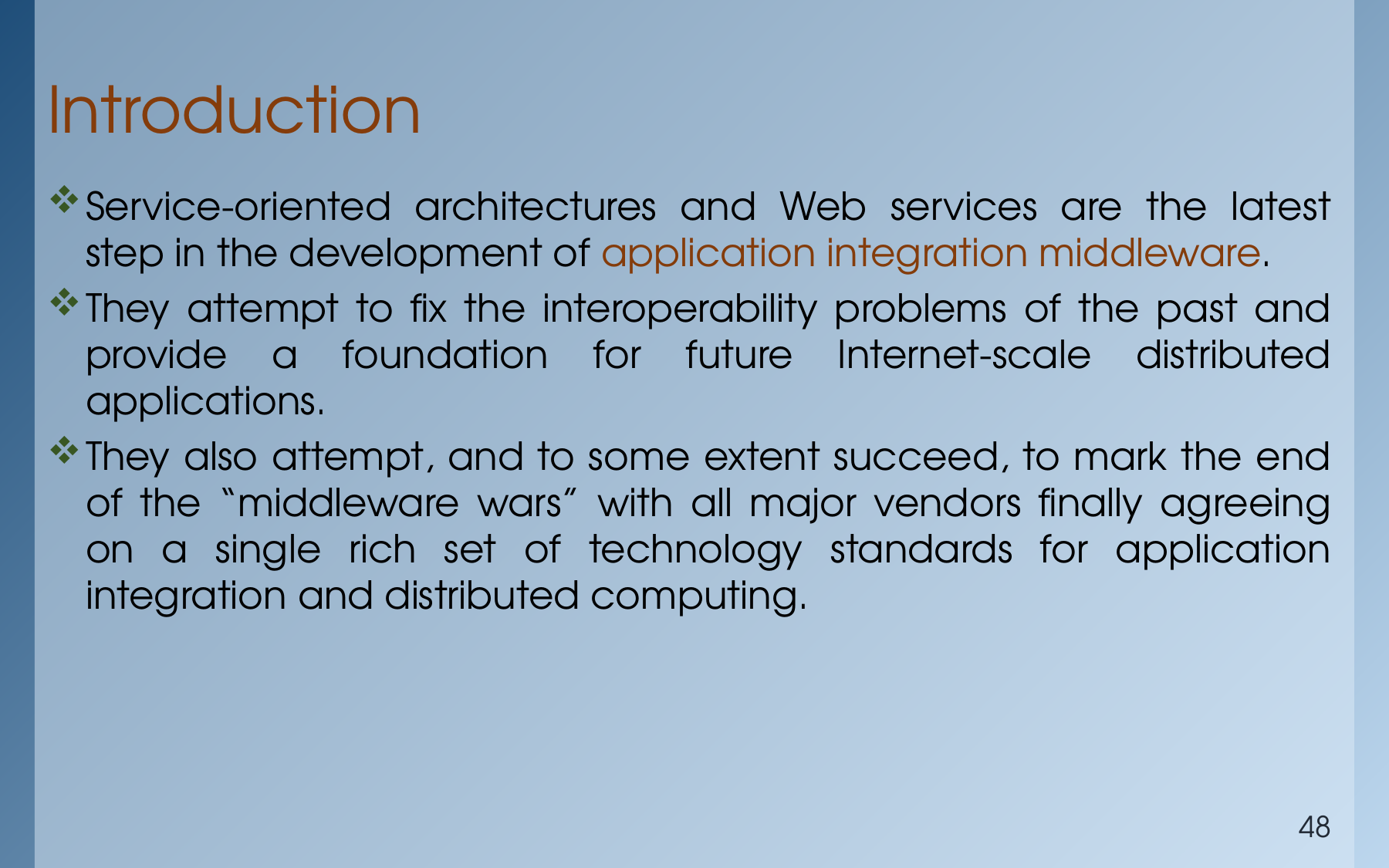

# Introduction
Service-oriented architectures and Web services are the latest step in the development of application integration middleware.
They attempt to fix the interoperability problems of the past and provide a foundation for future Internet-scale distributed
applications.
They also attempt, and to some extent succeed, to mark the end of the “middleware wars” with all major vendors finally agreeing on a single rich set of technology standards for application integration and distributed computing.
48